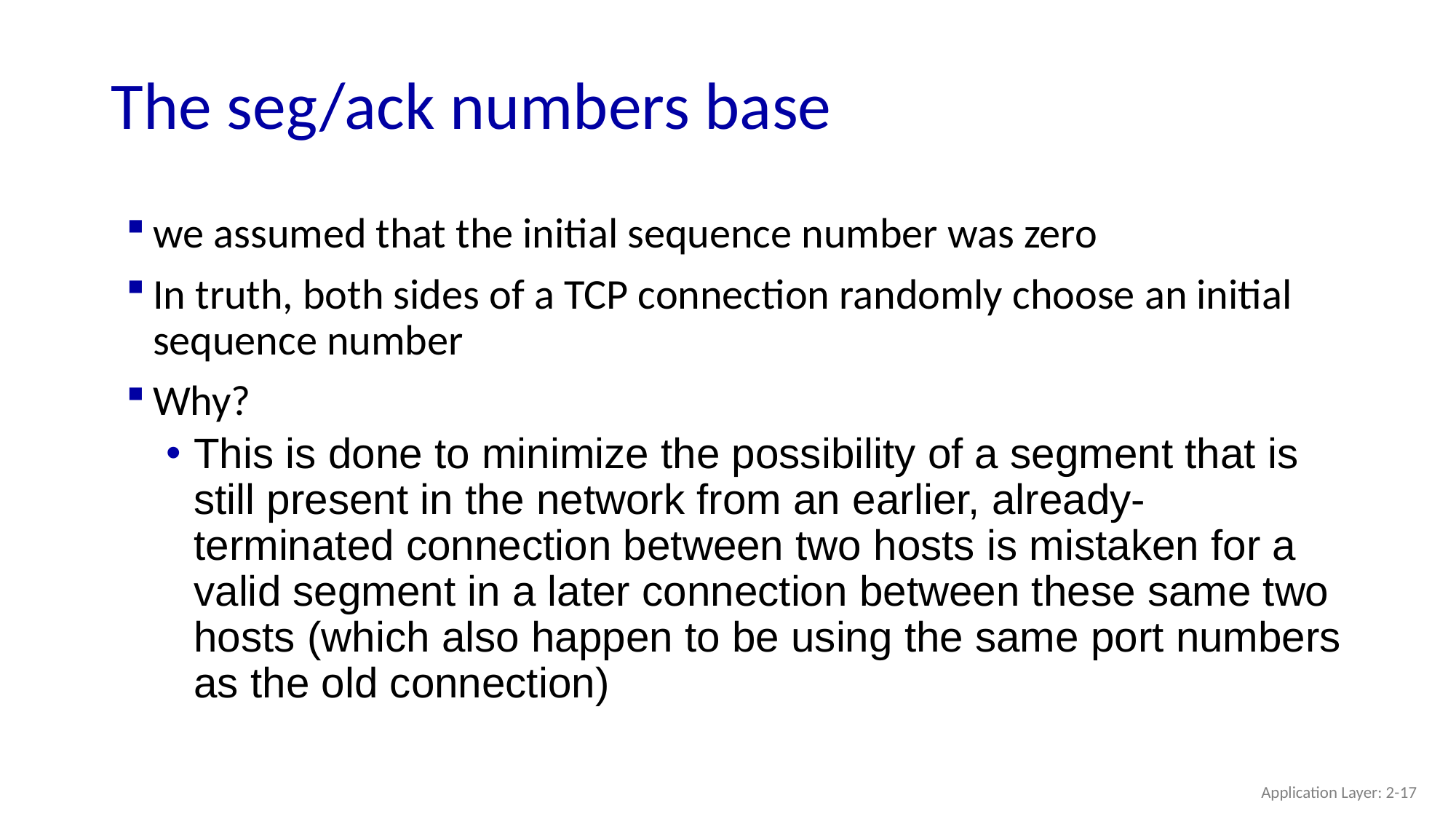

# The seg/ack numbers base
we assumed that the initial sequence number was zero
In truth, both sides of a TCP connection randomly choose an initial sequence number
Why?
This is done to minimize the possibility of a segment that is still present in the network from an earlier, already-terminated connection between two hosts is mistaken for a valid segment in a later connection between these same two hosts (which also happen to be using the same port numbers as the old connection)

Application Layer: 2-17